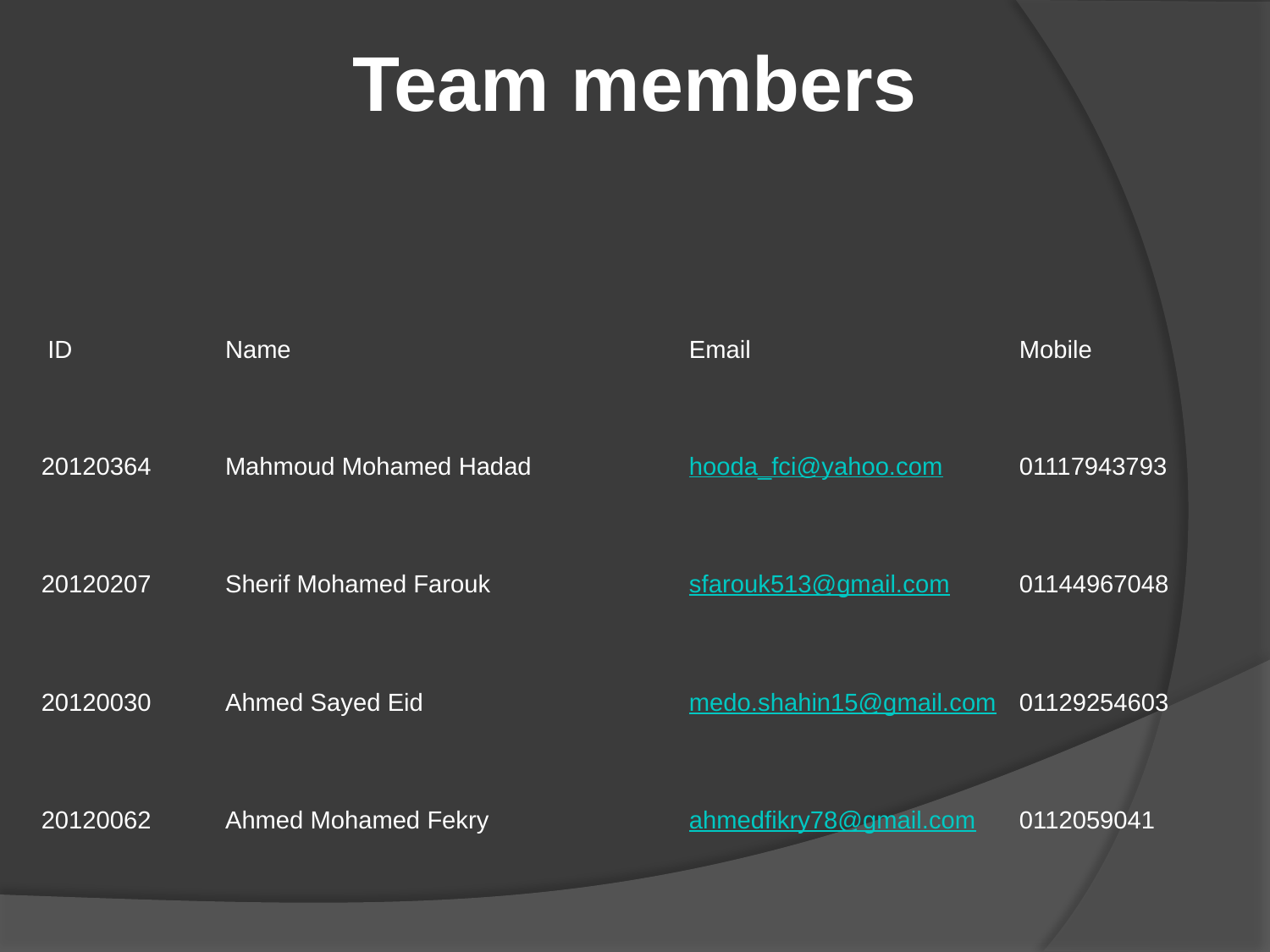

Team members
| ID | Name | Email | Mobile |
| --- | --- | --- | --- |
| 20120364 | Mahmoud Mohamed Hadad | hooda\_fci@yahoo.com | 01117943793 |
| 20120207 | Sherif Mohamed Farouk | sfarouk513@gmail.com | 01144967048 |
| 20120030 | Ahmed Sayed Eid | medo.shahin15@gmail.com | 01129254603 |
| 20120062 | Ahmed Mohamed Fekry | ahmedfikry78@gmail.com | 0112059041 |